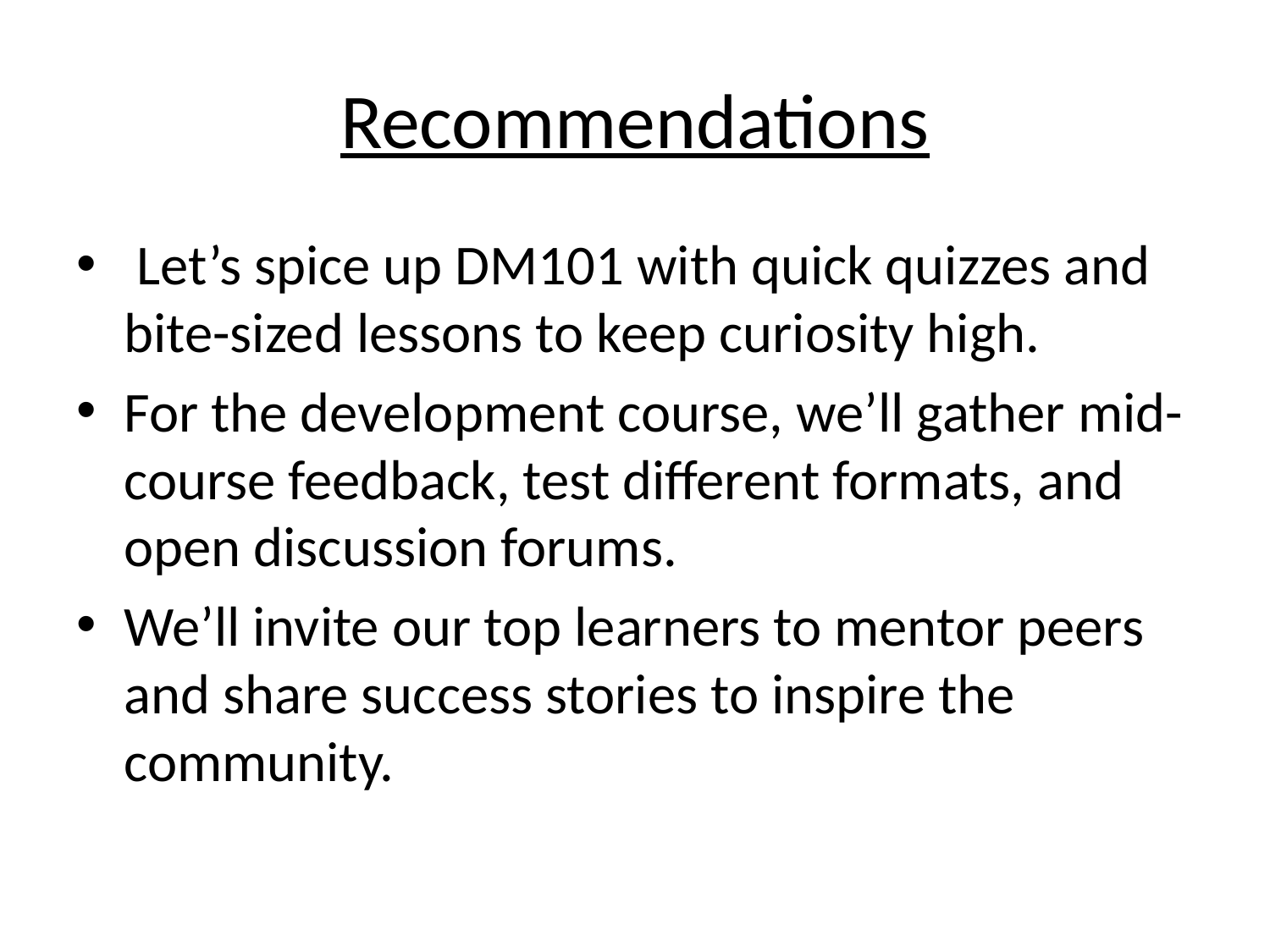

# Recommendations
 Let’s spice up DM101 with quick quizzes and bite-sized lessons to keep curiosity high.
For the development course, we’ll gather mid-course feedback, test different formats, and open discussion forums.
We’ll invite our top learners to mentor peers and share success stories to inspire the community.